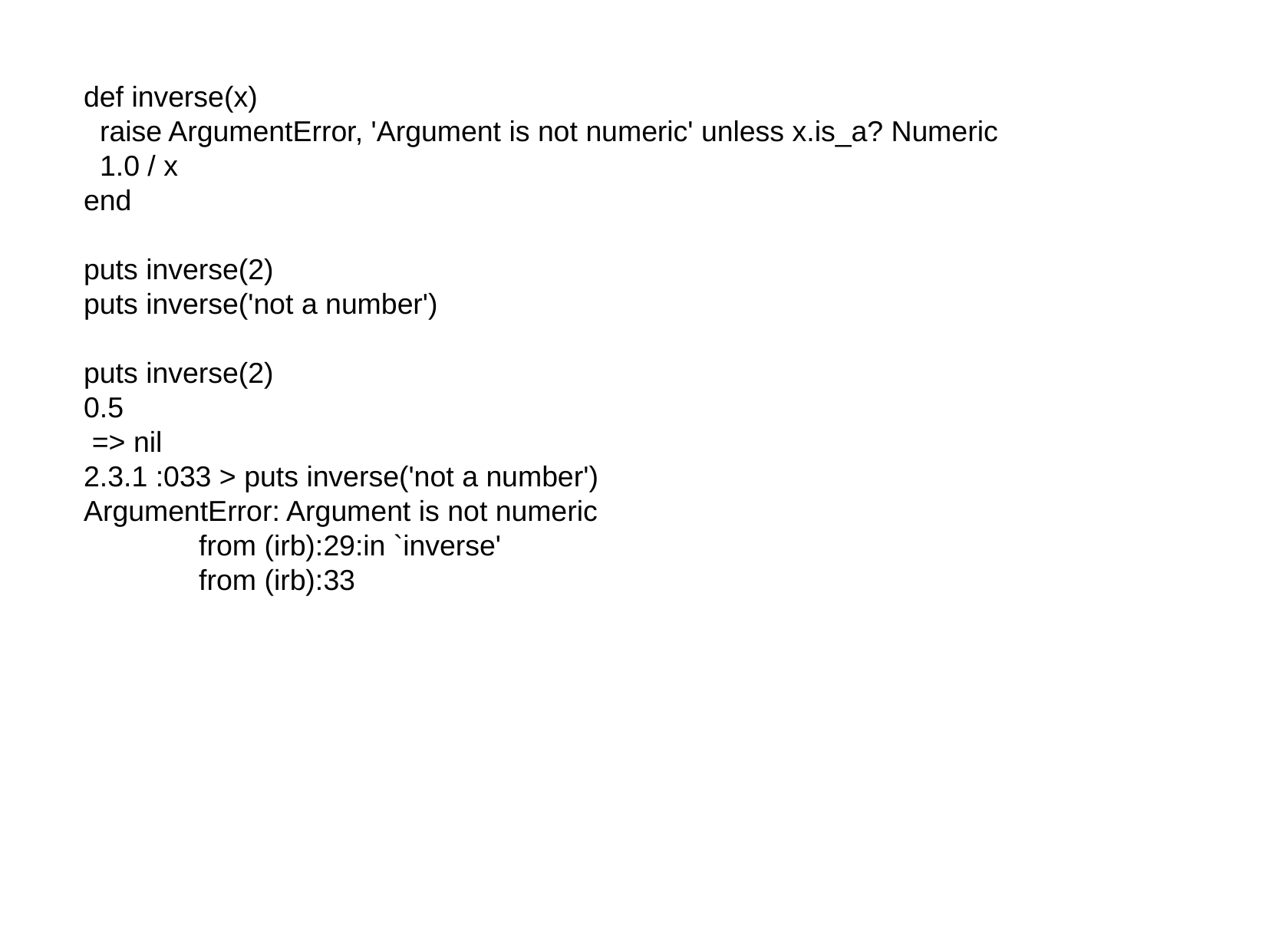

def inverse(x)
  raise ArgumentError, 'Argument is not numeric' unless x.is_a? Numeric
  1.0 / x
end

puts inverse(2)
puts inverse('not a number')

puts inverse(2)
0.5
 => nil
2.3.1 :033 > puts inverse('not a number')
ArgumentError: Argument is not numeric
	from (irb):29:in `inverse'
	from (irb):33